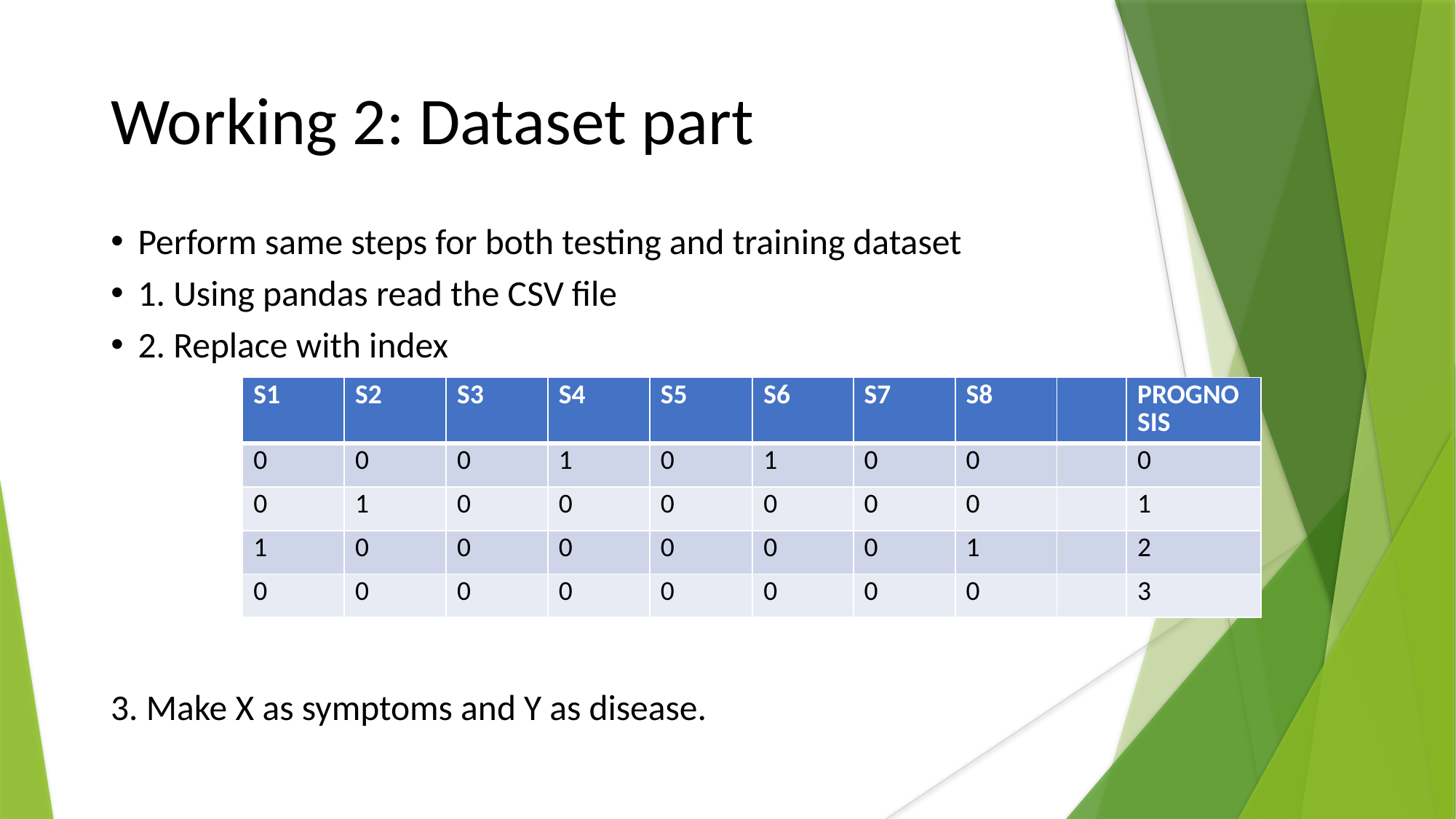

Working 2: Dataset part
Perform same steps for both testing and training dataset
1. Using pandas read the CSV file
2. Replace with index

3. Make X as symptoms and Y as disease.
| S1 | S2 | S3 | S4 | S5 | S6 | S7 | S8 |  | PROGNOSIS |
| --- | --- | --- | --- | --- | --- | --- | --- | --- | --- |
| 0 | 0 | 0 | 1 | 0 | 1 | 0 | 0 |  | 0 |
| 0 | 1 | 0 | 0 | 0 | 0 | 0 | 0 |  | 1 |
| 1 | 0 | 0 | 0 | 0 | 0 | 0 | 1 |  | 2 |
| 0 | 0 | 0 | 0 | 0 | 0 | 0 | 0 |  | 3 |